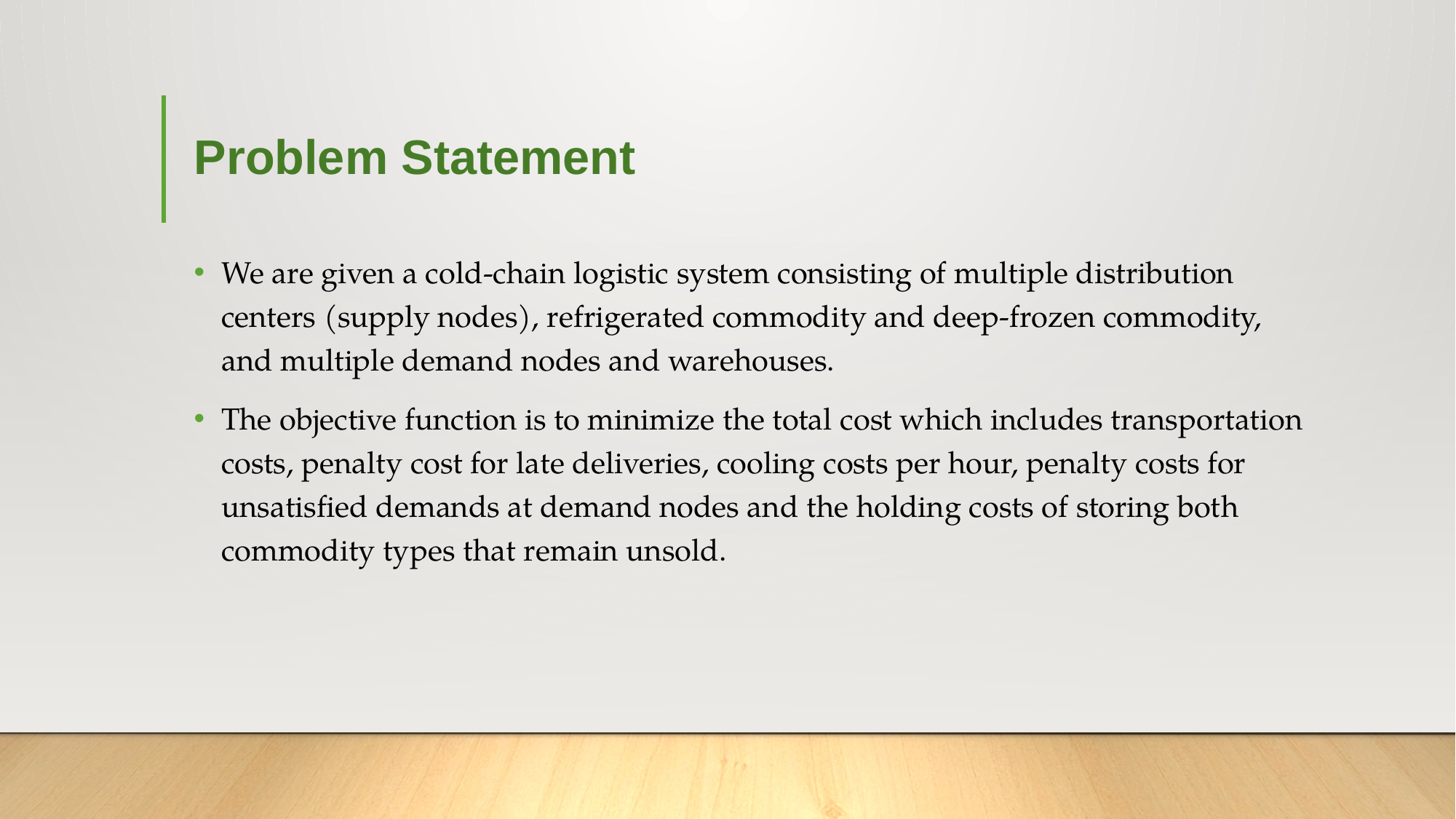

# Problem Statement
We are given a cold-chain logistic system consisting of multiple distribution centers (supply nodes), refrigerated commodity and deep-frozen commodity, and multiple demand nodes and warehouses.
The objective function is to minimize the total cost which includes transportation costs, penalty cost for late deliveries, cooling costs per hour, penalty costs for unsatisfied demands at demand nodes and the holding costs of storing both commodity types that remain unsold.